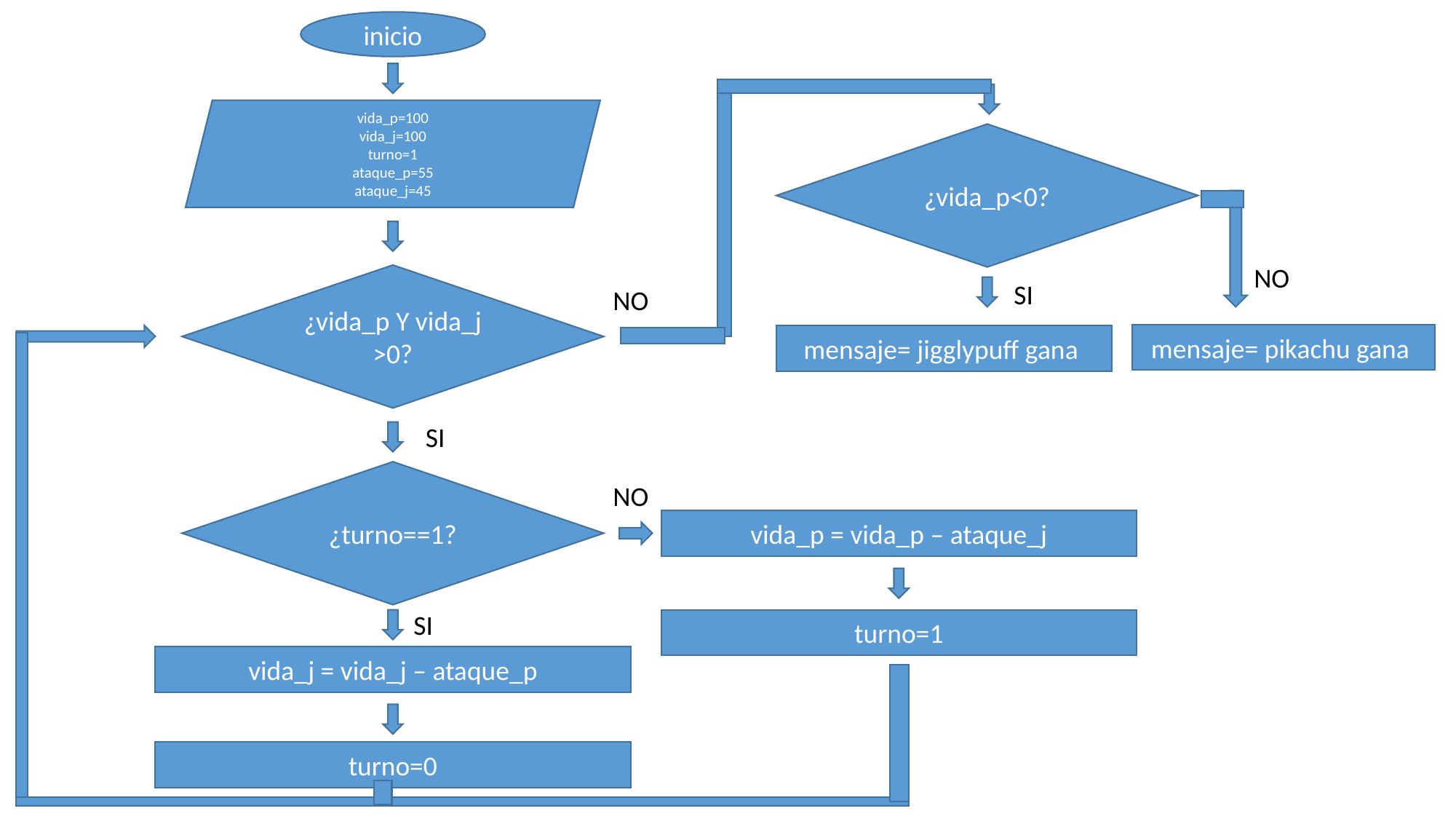

inicio

vida_p=100
vida_j=100
turno=1
ataque_p=55
ataque_j=45
¿vida_p<0?

NO
¿vida_p Y vida_j >0?
SI

NO
mensaje= pikachu gana

mensaje= jigglypuff gana

SI

¿turno==1?
NO
vida_p = vida_p – ataque_j

SI

turno=1
vida_j = vida_j – ataque_p

turno=0